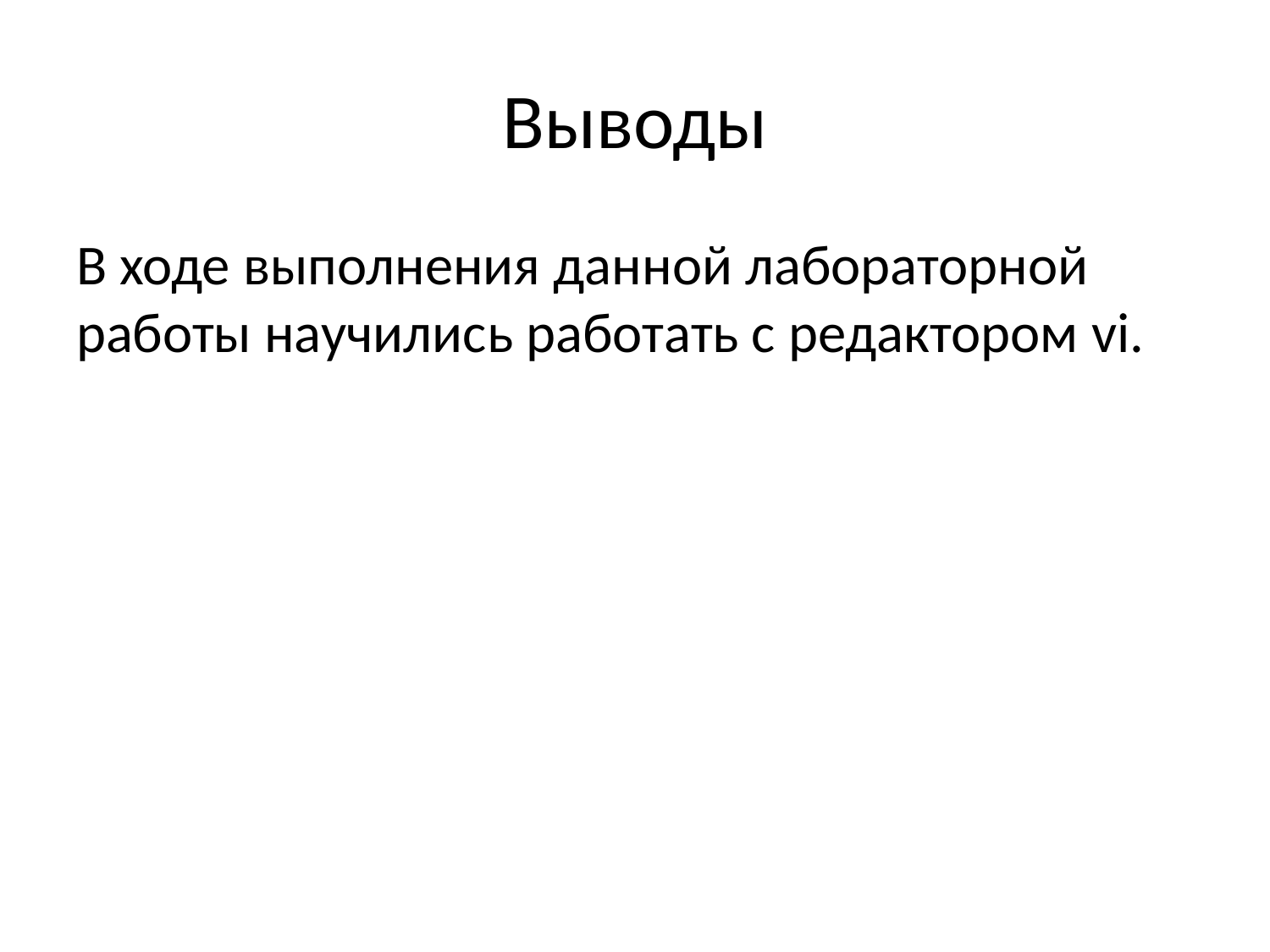

# Выводы
В ходе выполнения данной лабораторной работы научились работать с редактором vi.